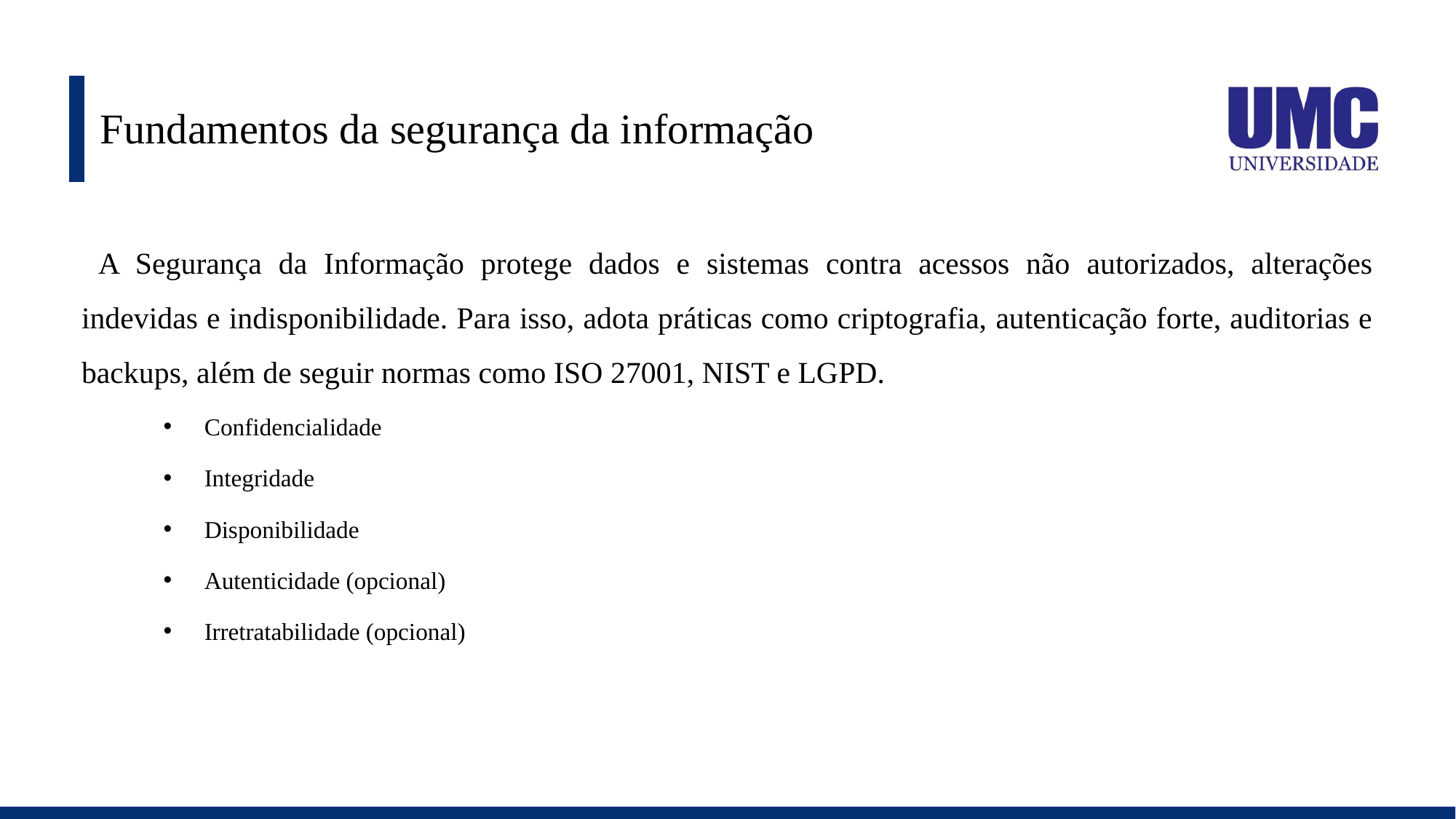

# Fundamentos da segurança da informação
 A Segurança da Informação protege dados e sistemas contra acessos não autorizados, alterações indevidas e indisponibilidade. Para isso, adota práticas como criptografia, autenticação forte, auditorias e backups, além de seguir normas como ISO 27001, NIST e LGPD.
Confidencialidade
Integridade
Disponibilidade
Autenticidade (opcional)
Irretratabilidade (opcional)